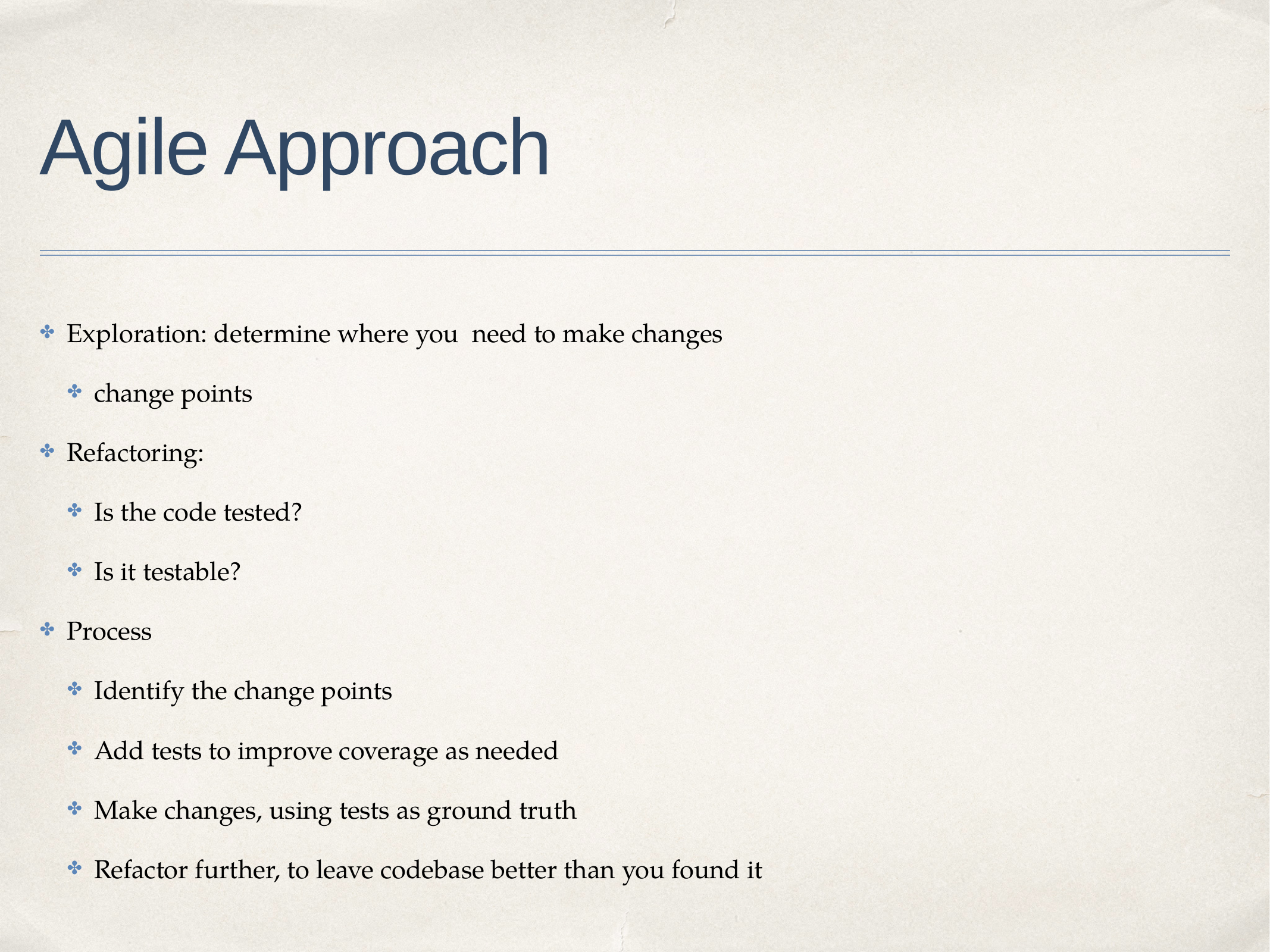

# Agile Approach
Exploration: determine where you  need to make changes
change points
Refactoring:
Is the code tested?
Is it testable?
Process
Identify the change points
Add tests to improve coverage as needed
Make changes, using tests as ground truth
Refactor further, to leave codebase better than you found it